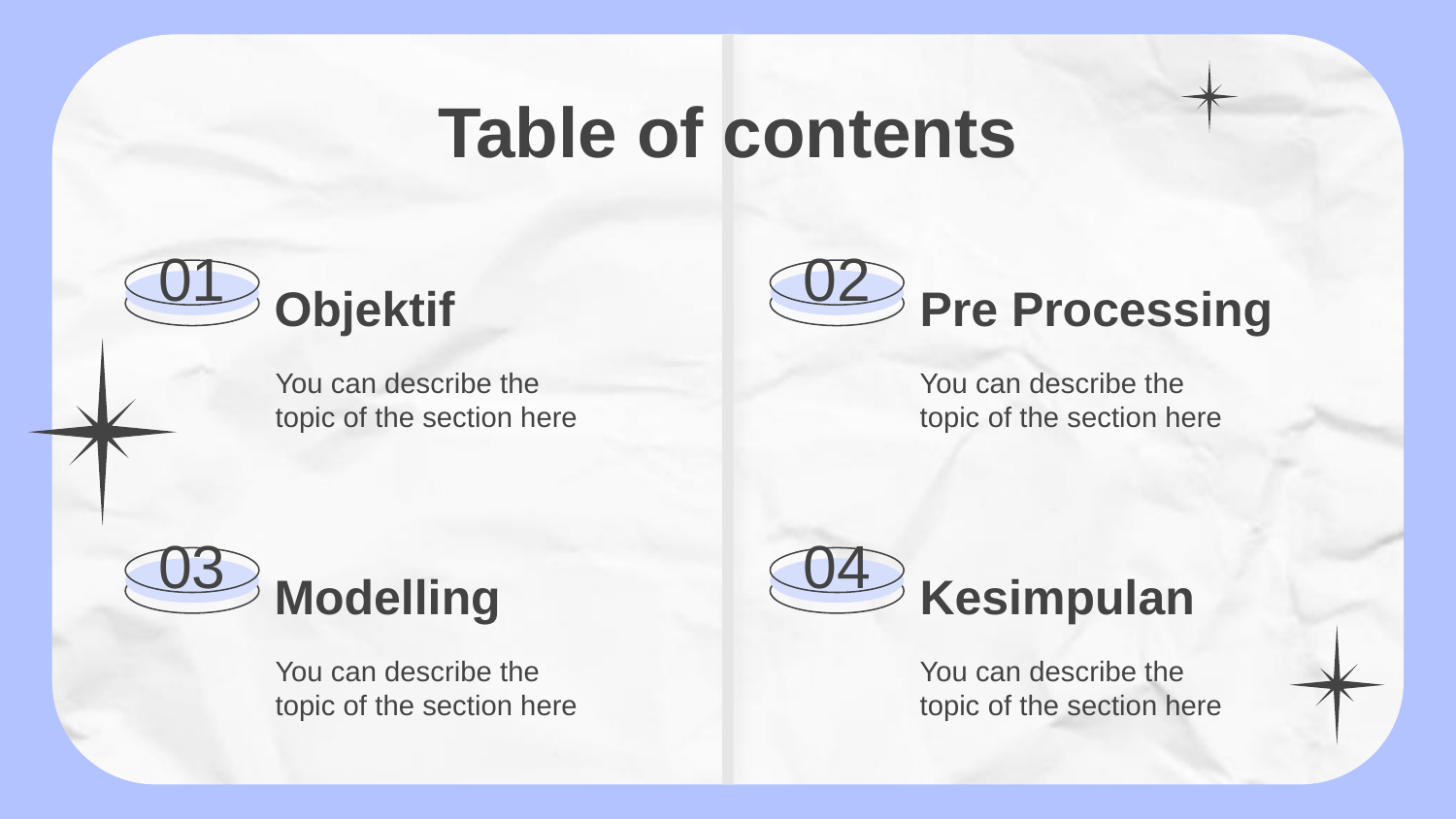

Table of contents
Objektif
Pre Processing
# 01
02

You can describe the topic of the section here
You can describe the topic of the section here
Modelling
Kesimpulan
03
04

You can describe the topic of the section here
You can describe the topic of the section here